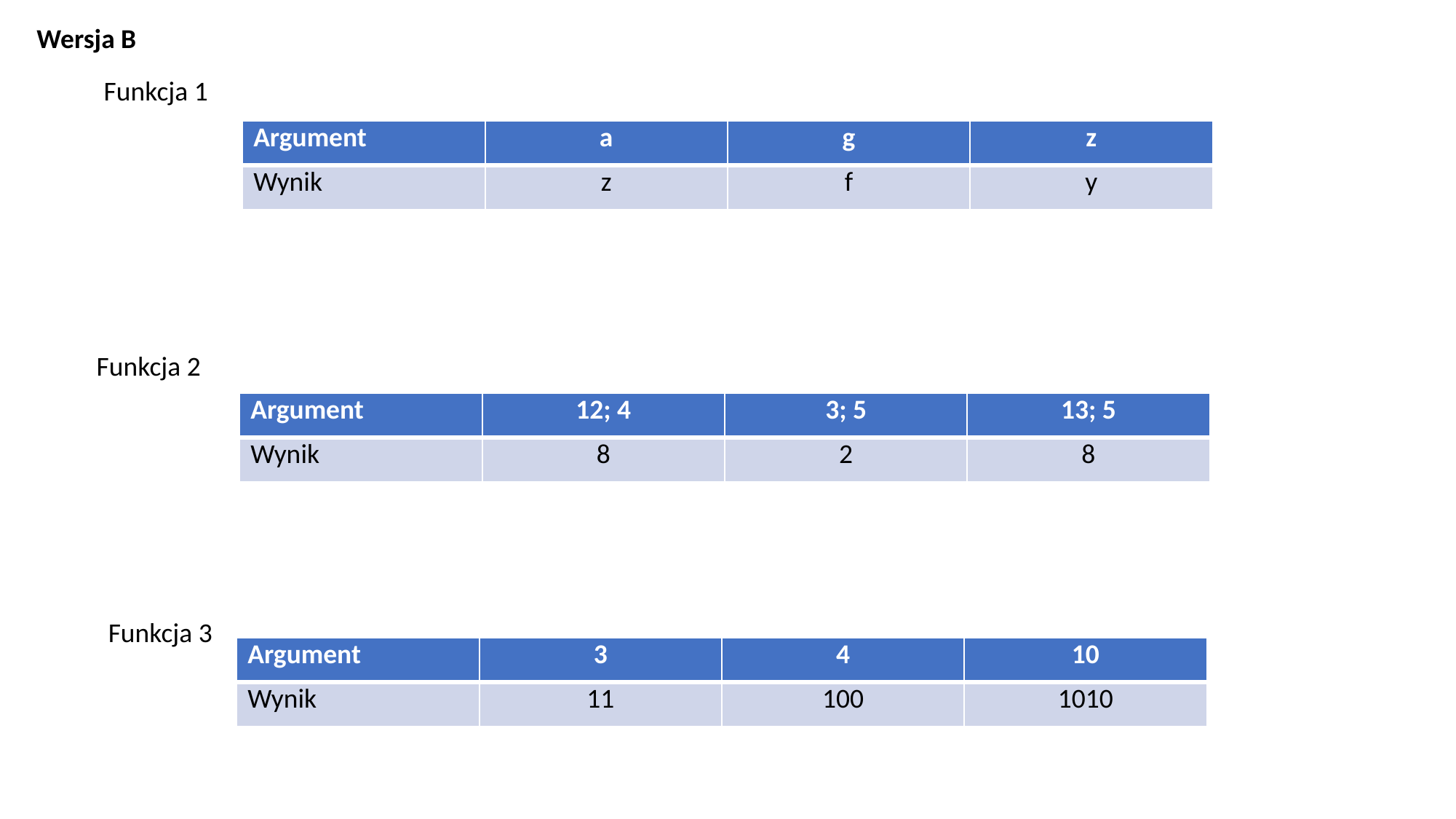

Wersja B
Funkcja 1
| Argument | a | g | z |
| --- | --- | --- | --- |
| Wynik | z | f | y |
Funkcja 2
| Argument | 12; 4 | 3; 5 | 13; 5 |
| --- | --- | --- | --- |
| Wynik | 8 | 2 | 8 |
Funkcja 3
| Argument | 3 | 4 | 10 |
| --- | --- | --- | --- |
| Wynik | 11 | 100 | 1010 |